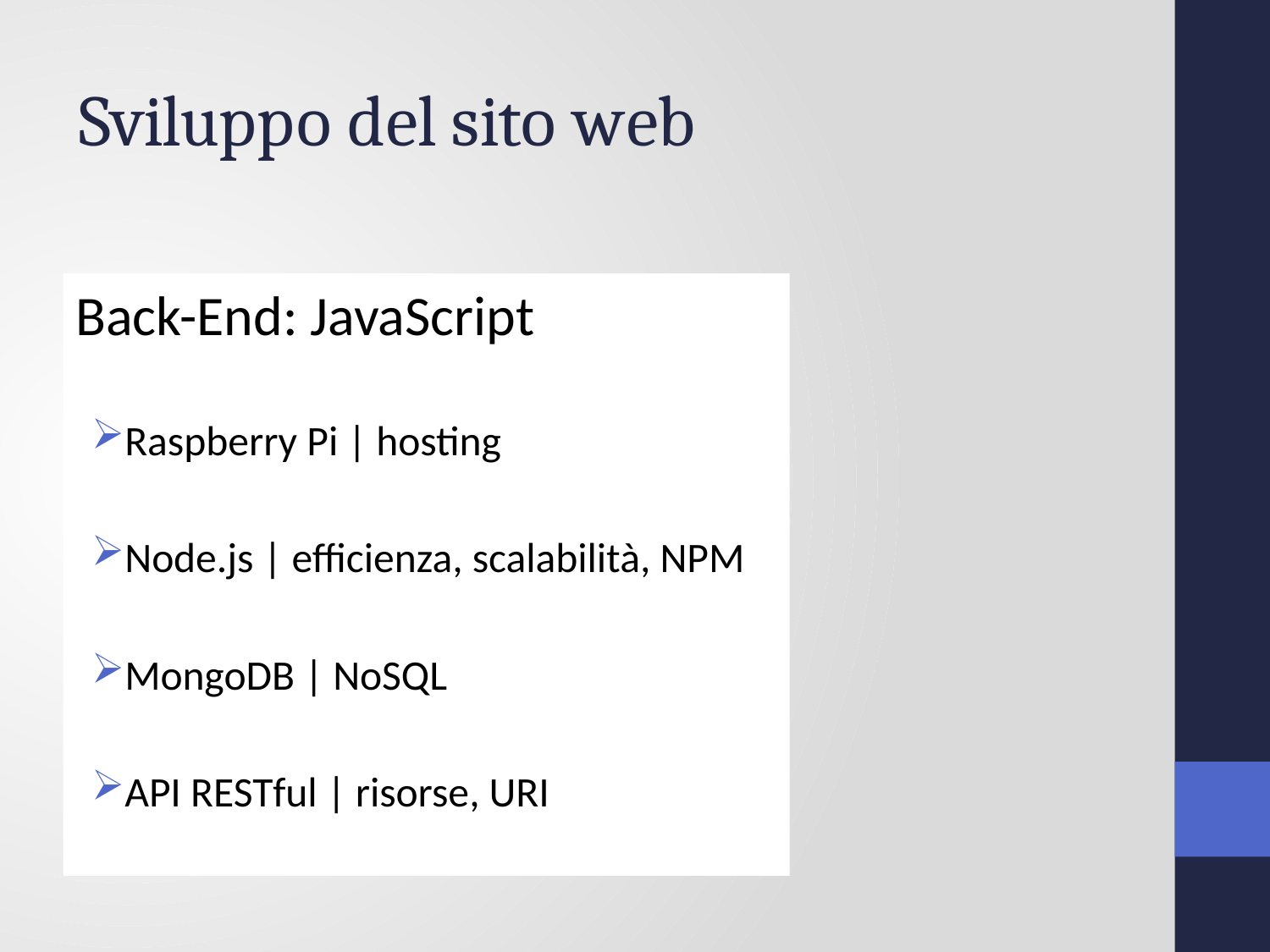

# Sviluppo del sito web
Back-End: JavaScript

Raspberry Pi | hosting

Node.js | efficienza, scalabilità, NPM

MongoDB | NoSQL

API RESTful | risorse, URI